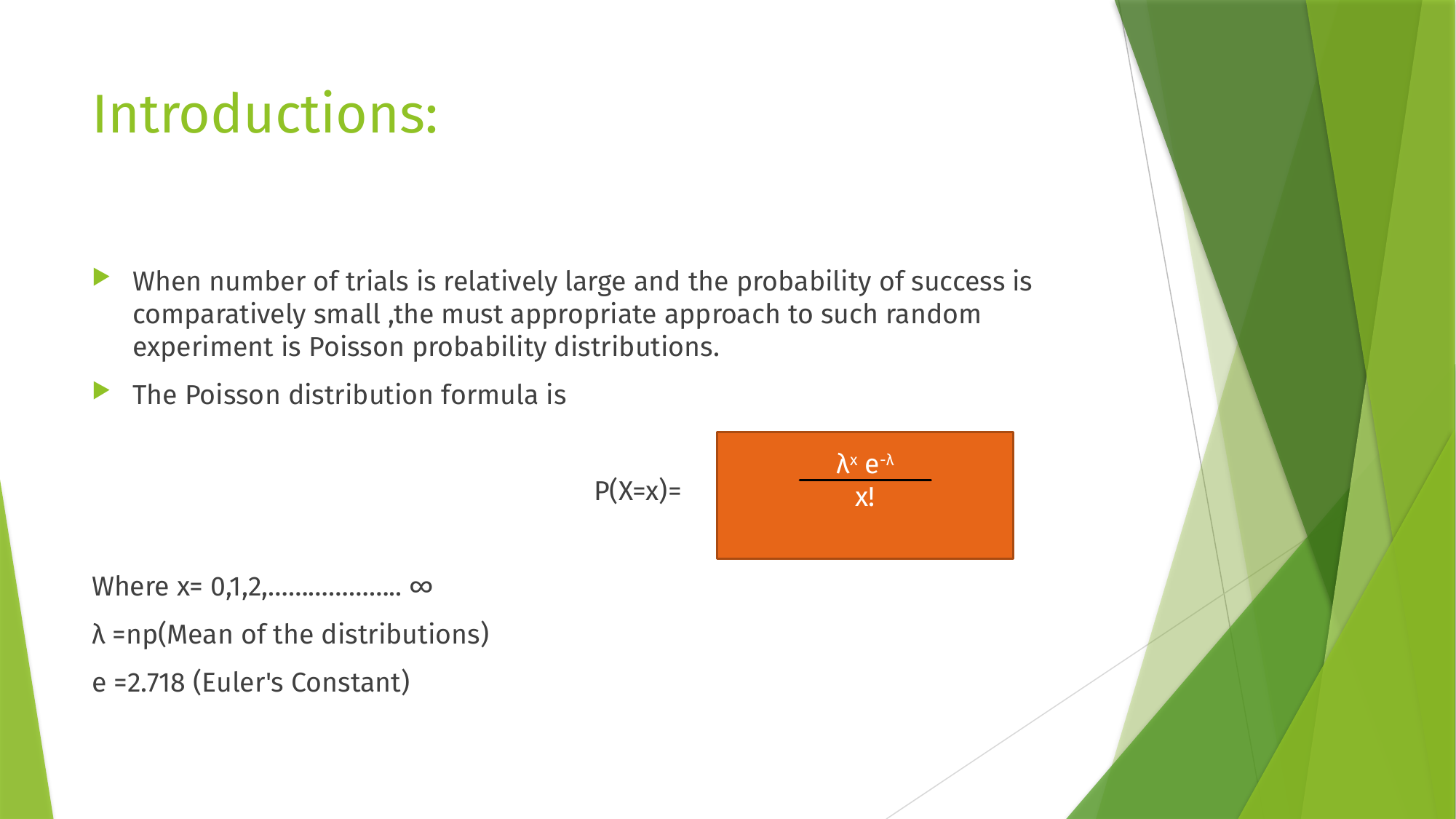

# Introductions:
When number of trials is relatively large and the probability of success is comparatively small ,the must appropriate approach to such random experiment is Poisson probability distributions.
The Poisson distribution formula is

		P(X=x)=

Where x= 0,1,2,……………….. ∞
λ =np(Mean of the distributions)
e =2.718 (Euler's Constant)
λx e-λ
x!